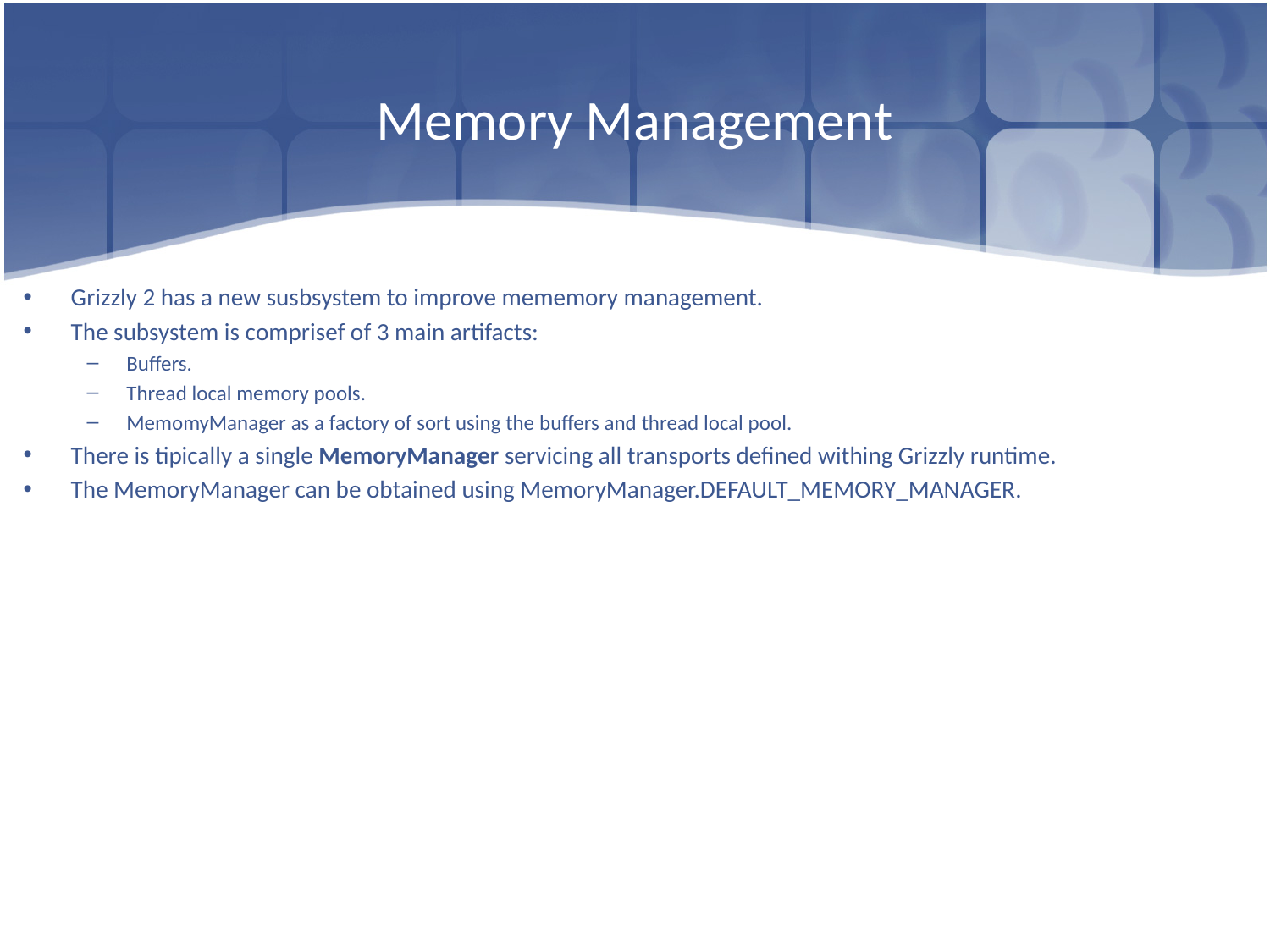

# Memory Management
Grizzly 2 has a new susbsystem to improve mememory management.
The subsystem is comprisef of 3 main artifacts:
Buffers.
Thread local memory pools.
MemomyManager as a factory of sort using the buffers and thread local pool.
There is tipically a single MemoryManager servicing all transports defined withing Grizzly runtime.
The MemoryManager can be obtained using MemoryManager.DEFAULT_MEMORY_MANAGER.